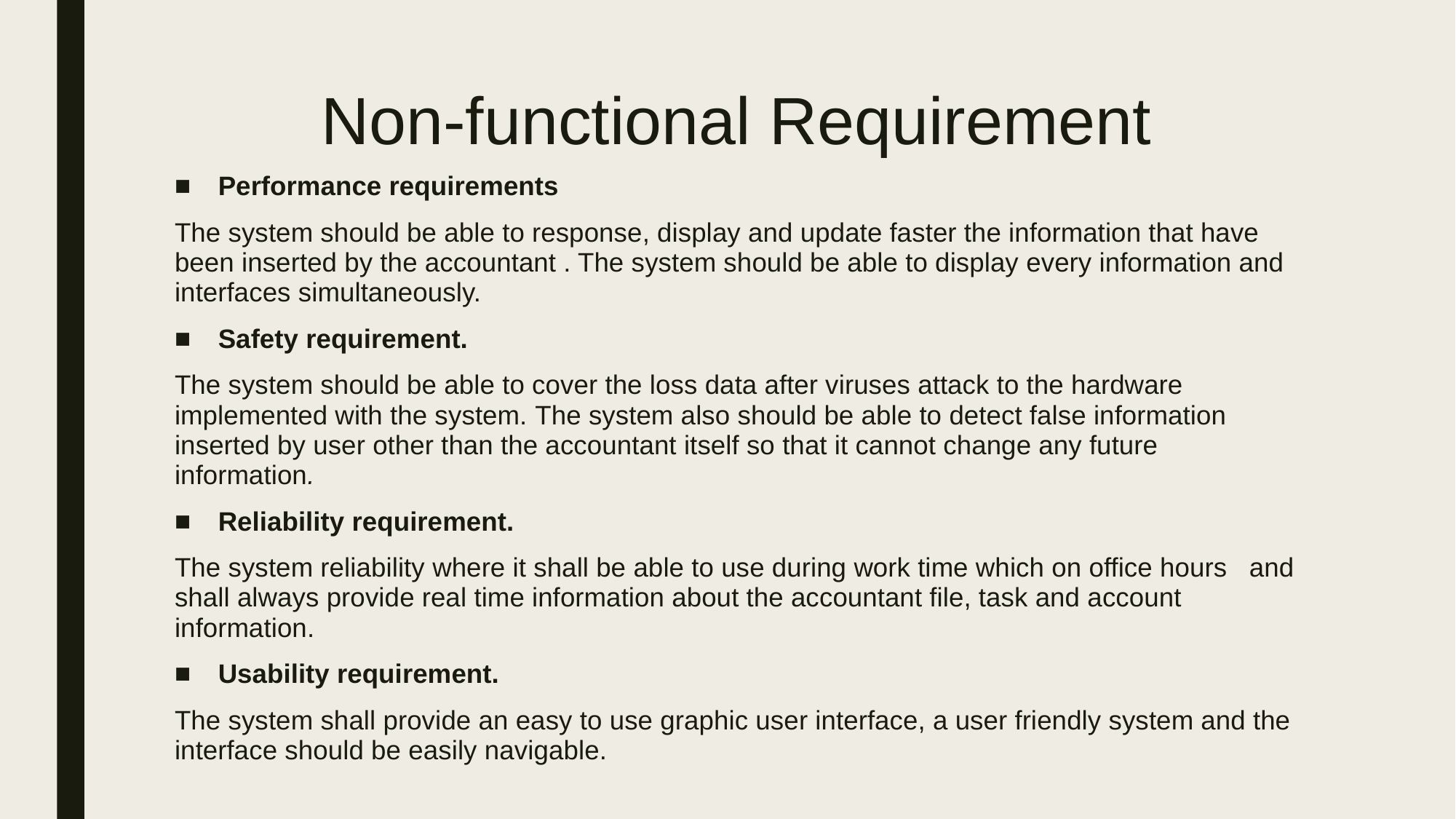

# Non-functional Requirement
Performance requirements
The system should be able to response, display and update faster the information that have been inserted by the accountant . The system should be able to display every information and interfaces simultaneously.
Safety requirement.
The system should be able to cover the loss data after viruses attack to the hardware implemented with the system. The system also should be able to detect false information inserted by user other than the accountant itself so that it cannot change any future information.
Reliability requirement.
The system reliability where it shall be able to use during work time which on office hours   and shall always provide real time information about the accountant file, task and account  information.
Usability requirement.
The system shall provide an easy to use graphic user interface, a user friendly system and the interface should be easily navigable.